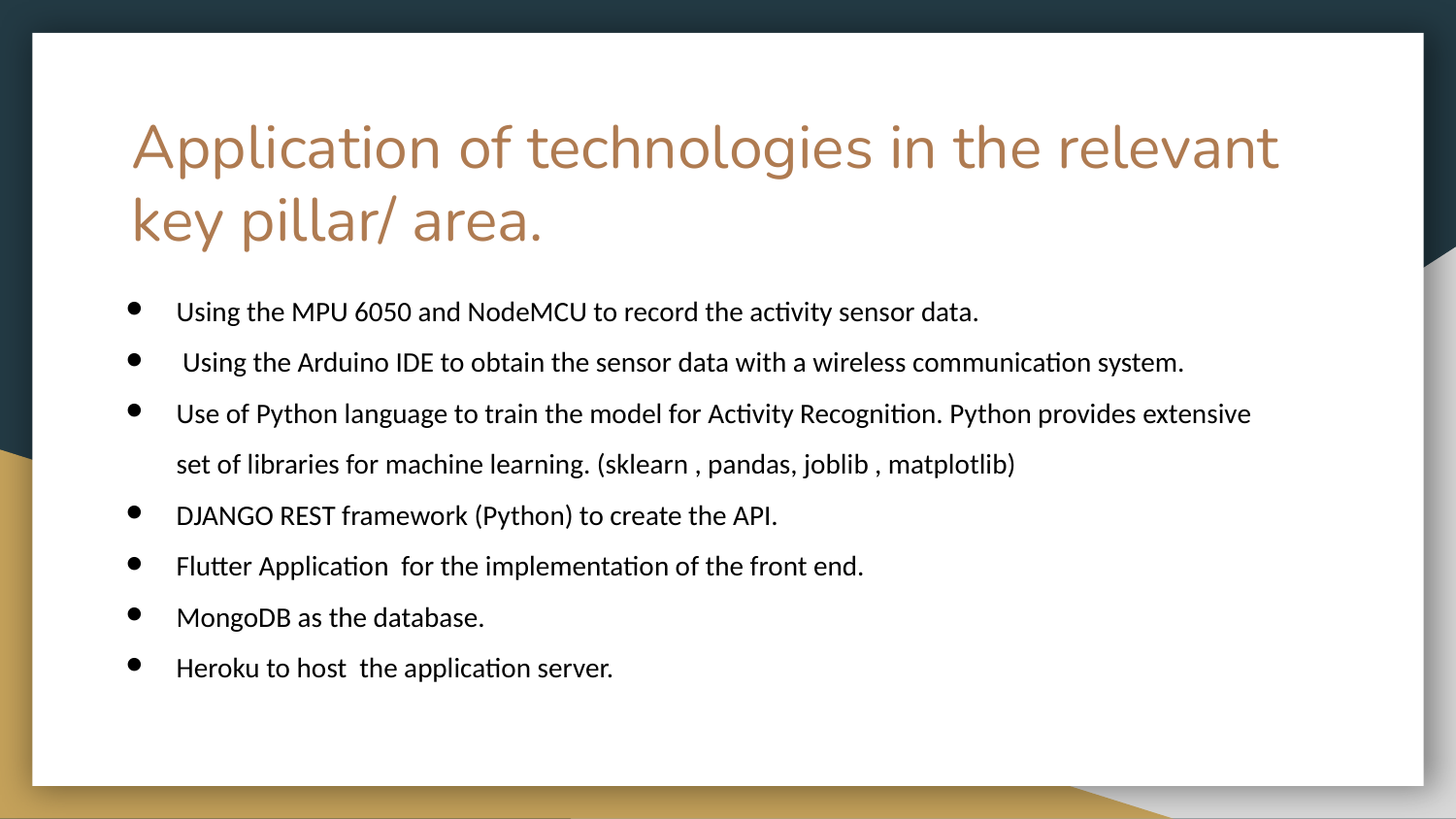

# Application of technologies in the relevant key pillar/ area.
Using the MPU 6050 and NodeMCU to record the activity sensor data.
 Using the Arduino IDE to obtain the sensor data with a wireless communication system.
Use of Python language to train the model for Activity Recognition. Python provides extensive set of libraries for machine learning. (sklearn , pandas, joblib , matplotlib)
DJANGO REST framework (Python) to create the API.
Flutter Application  for the implementation of the front end.
MongoDB as the database.
Heroku to host  the application server.